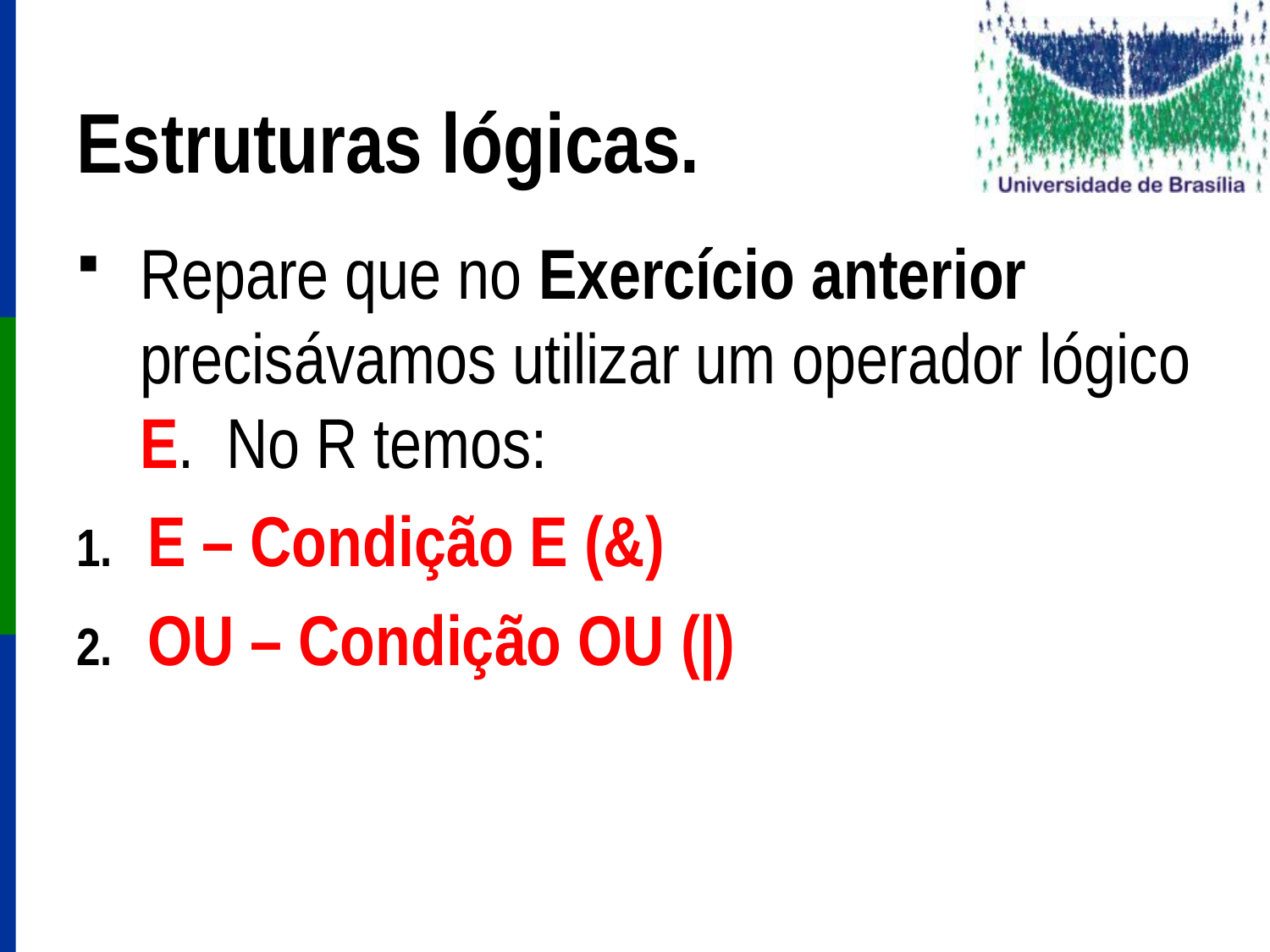

# Estruturas lógicas.
Repare que no Exercício anterior precisávamos utilizar um operador lógico E.  No R temos:
E – Condição E (&)
OU – Condição OU (|)